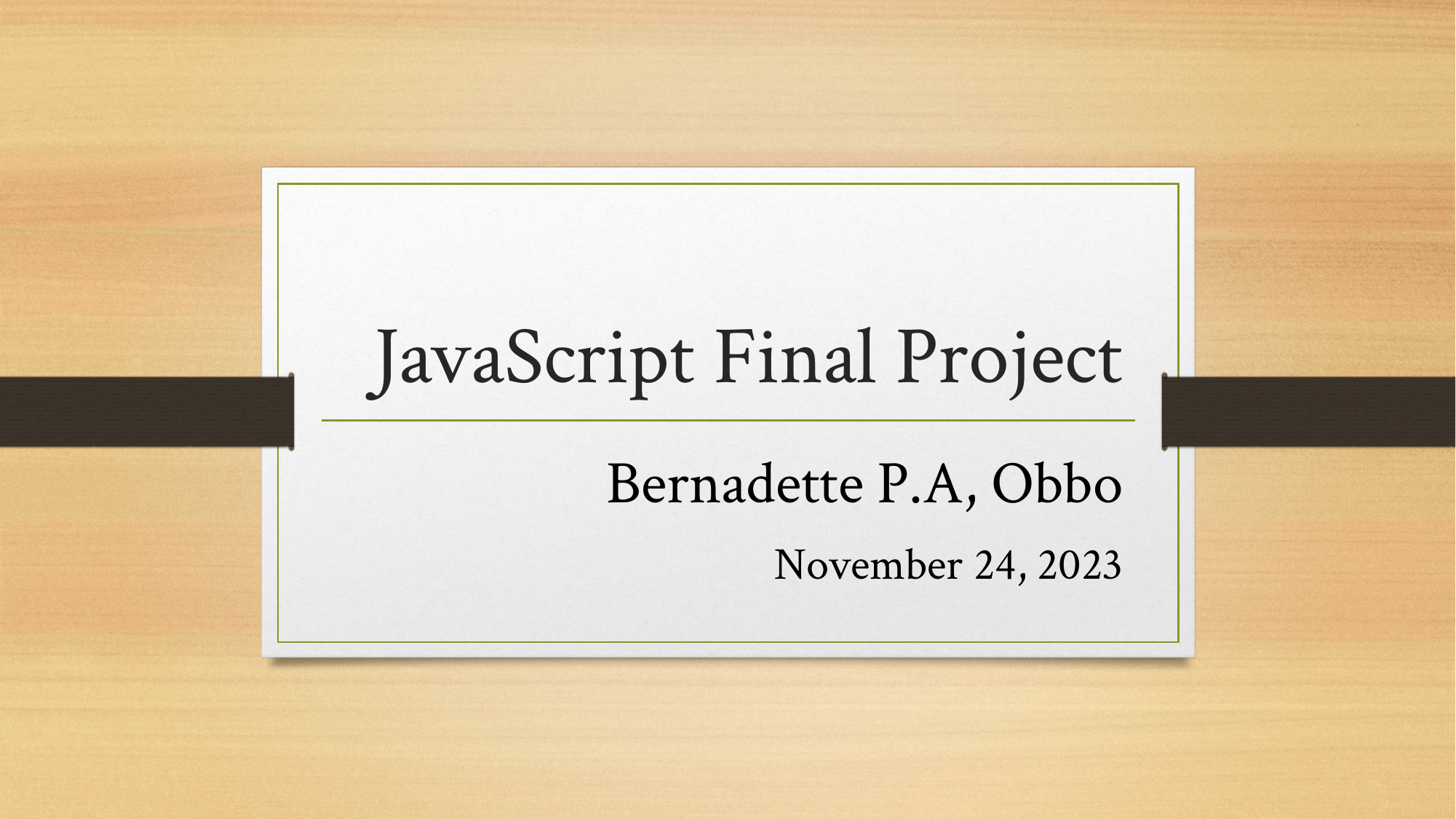

# JavaScript Final Project
Bernadette P.A, Obbo
November 24, 2023